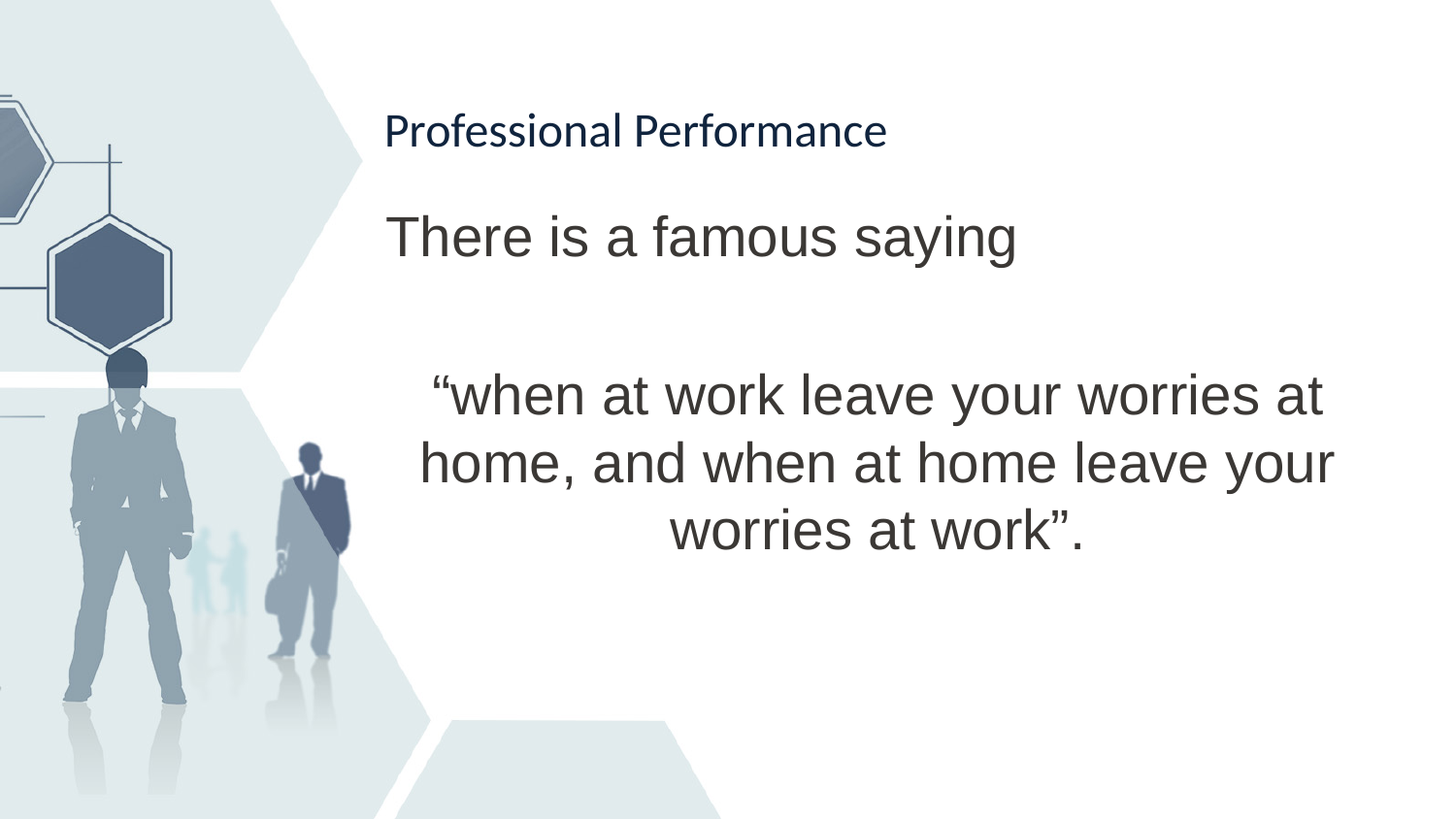

# Professional Performance
There is a famous saying

“when at work leave your worries at home, and when at home leave your worries at work”.